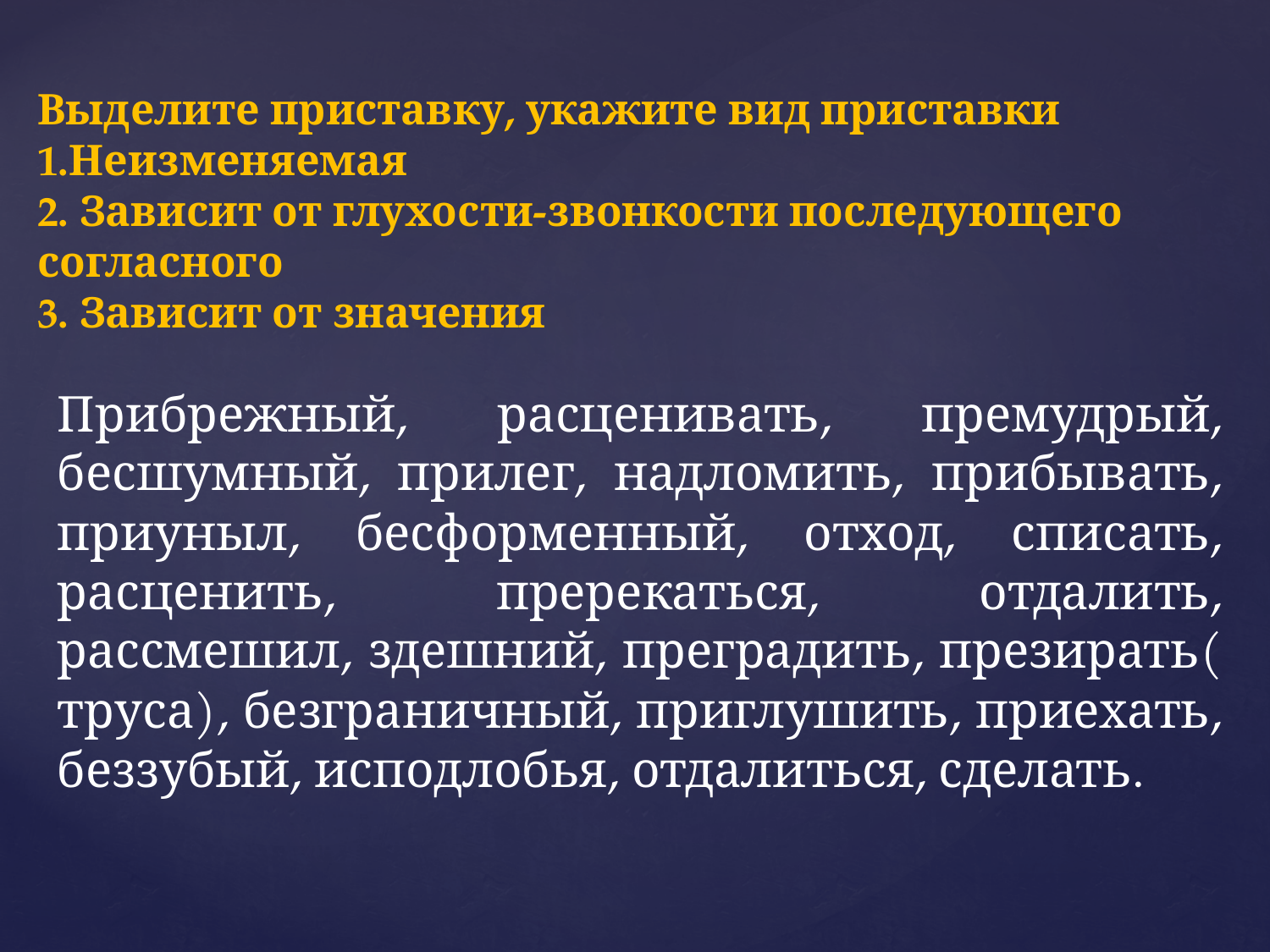

Выделите приставку, укажите вид приставки
1.Неизменяемая
2. Зависит от глухости-звонкости последующего согласного
3. Зависит от значения
Прибрежный, расценивать, премудрый, бесшумный, прилег, надломить, прибывать, приуныл, бесформенный, отход, списать, расценить, пререкаться, отдалить, рассмешил, здешний, преградить, презирать( труса), безграничный, приглушить, приехать, беззубый, исподлобья, отдалиться, сделать.